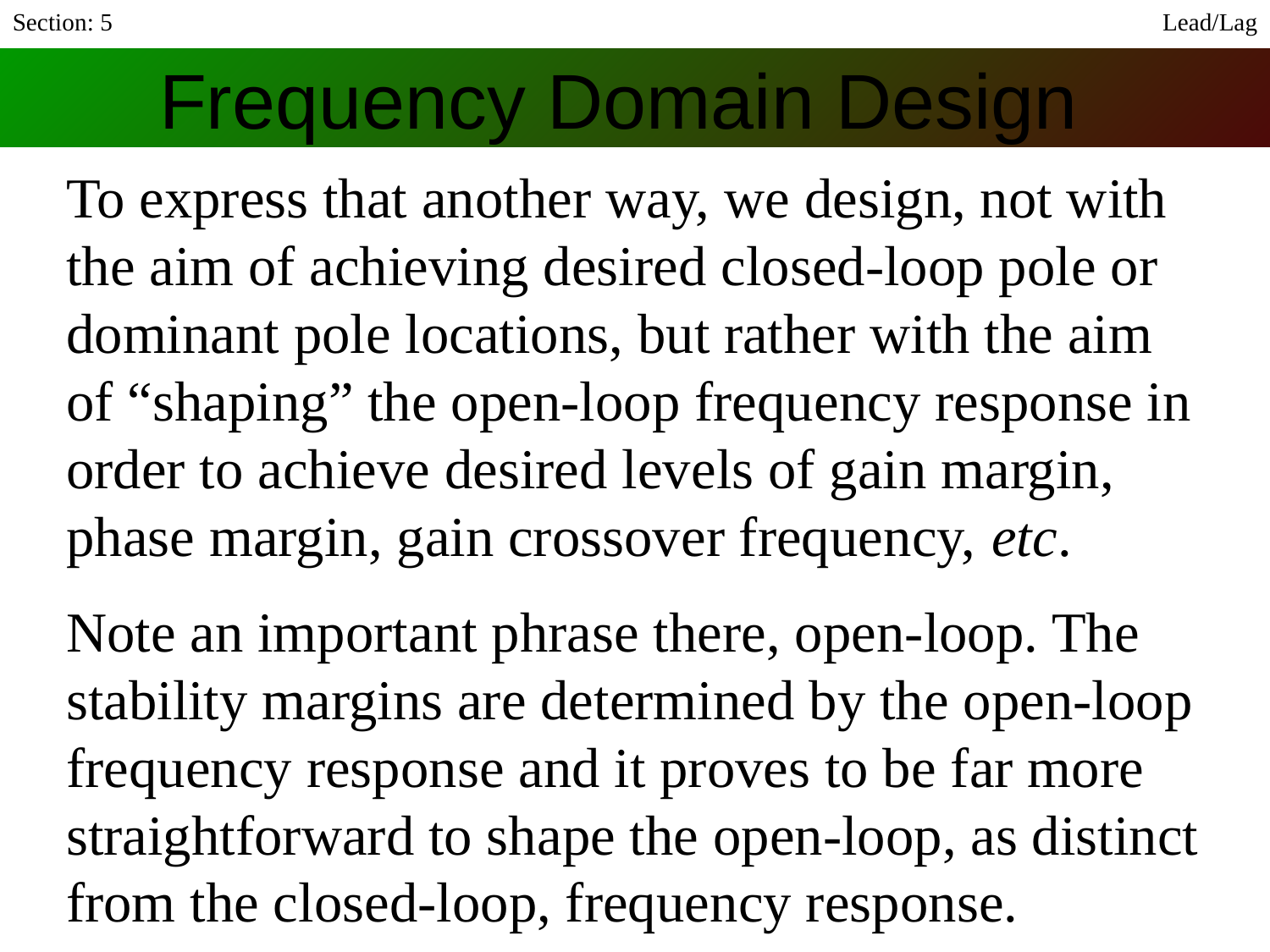

Section: 5
Frequency Domain Design
Lead/Lag

To express that another way, we design, not with the aim of achieving desired closed-loop pole or dominant pole locations, but rather with the aim of “shaping” the open-loop frequency response in order to achieve desired levels of gain margin, phase margin, gain crossover frequency, etc.
Note an important phrase there, open-loop. The stability margins are determined by the open-loop frequency response and it proves to be far more straightforward to shape the open-loop, as distinct from the closed-loop, frequency response.